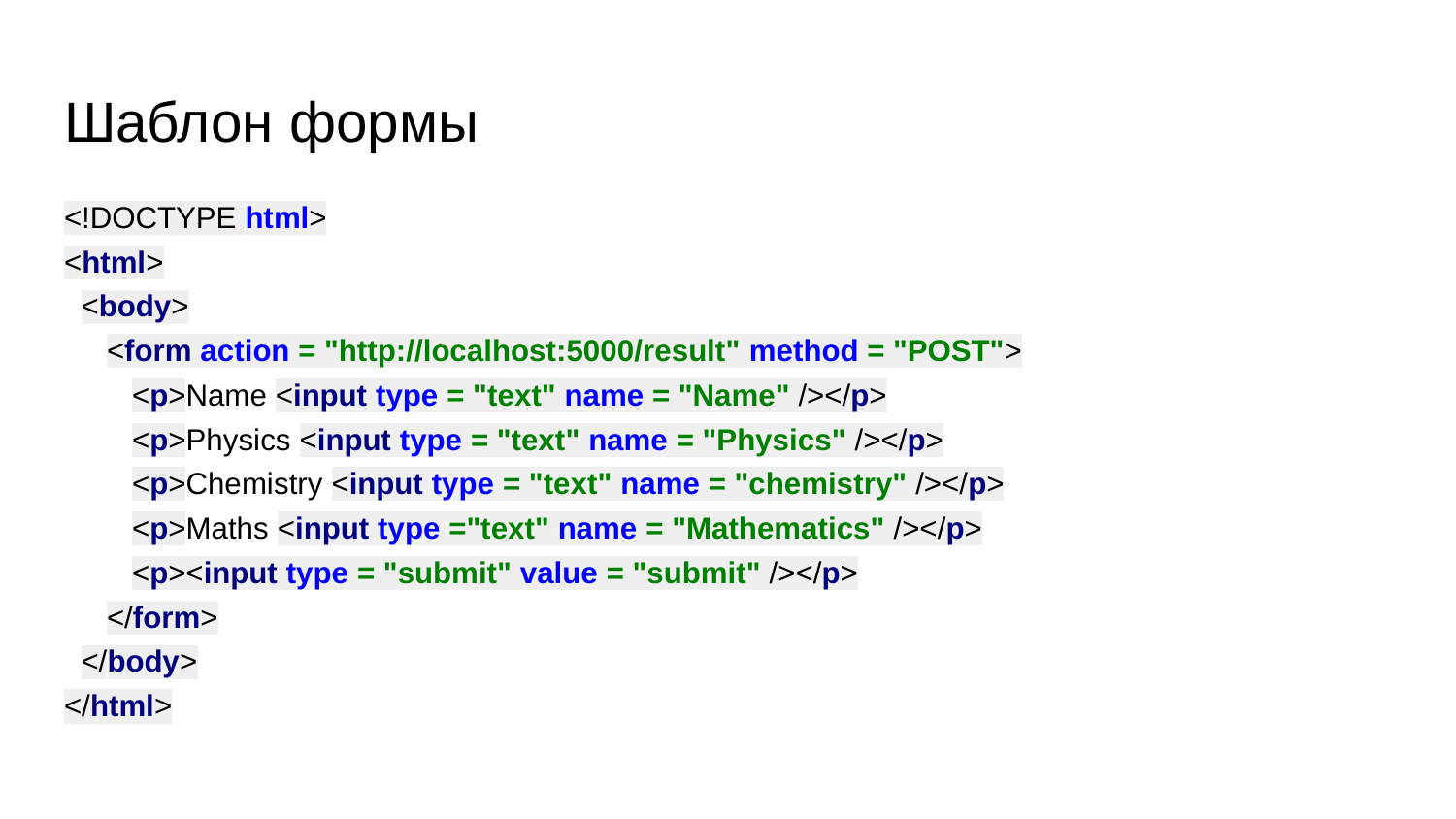

# Шаблон формы
<!DOCTYPE html>
<html>
  <body>
     <form action = "http://localhost:5000/result" method = "POST">
        <p>Name <input type = "text" name = "Name" /></p>
        <p>Physics <input type = "text" name = "Physics" /></p>
        <p>Chemistry <input type = "text" name = "chemistry" /></p>
        <p>Maths <input type ="text" name = "Mathematics" /></p>
        <p><input type = "submit" value = "submit" /></p>
     </form>
  </body>
</html>